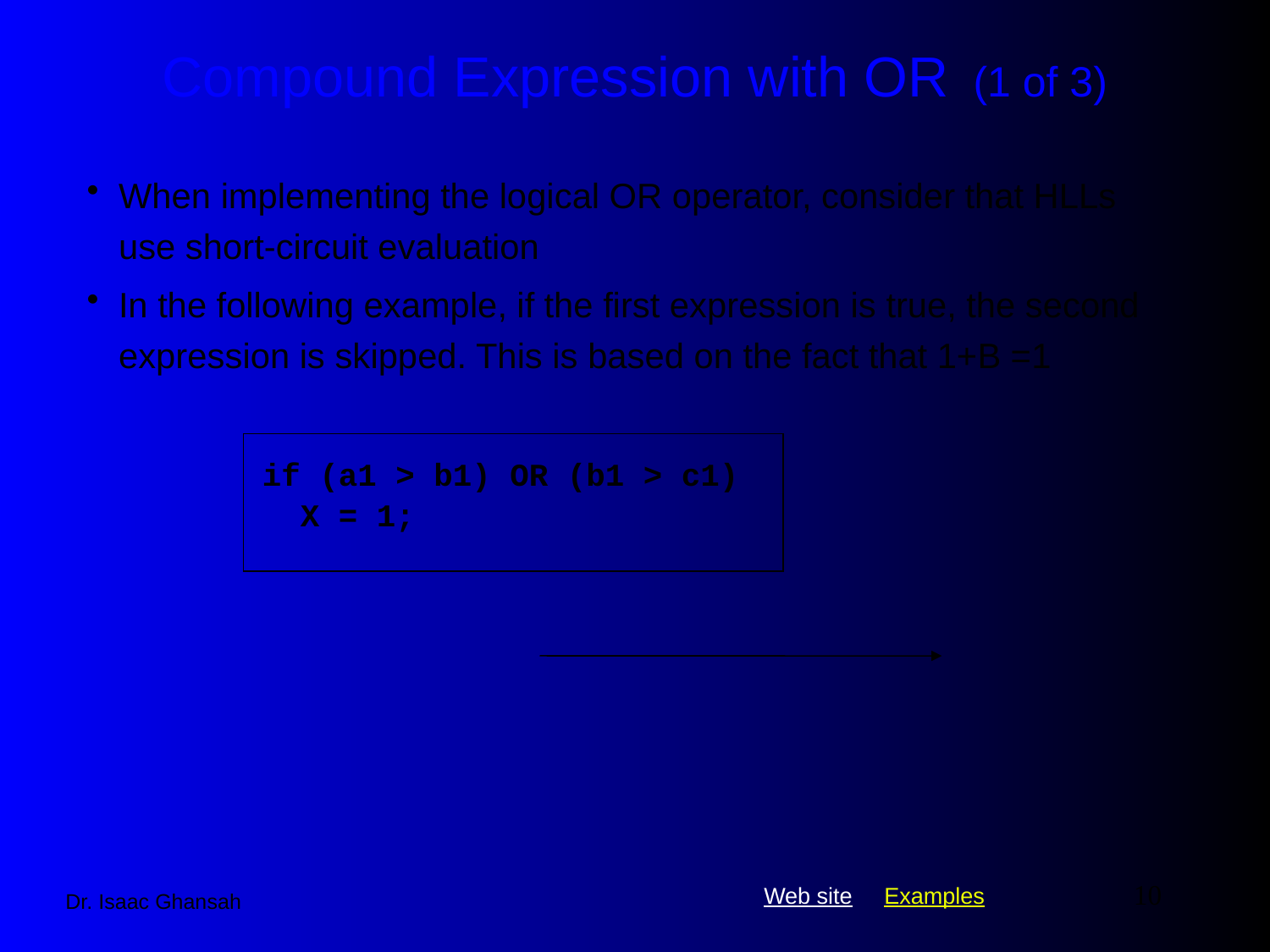

# Compound Expression with OR  (1 of 3)
When implementing the logical OR operator, consider that HLLs use short-circuit evaluation
In the following example, if the first expression is true, the second expression is skipped. This is based on the fact that 1+B =1
if (a1 > b1) OR (b1 > c1)
  X = 1;

10
Dr. Isaac Ghansah